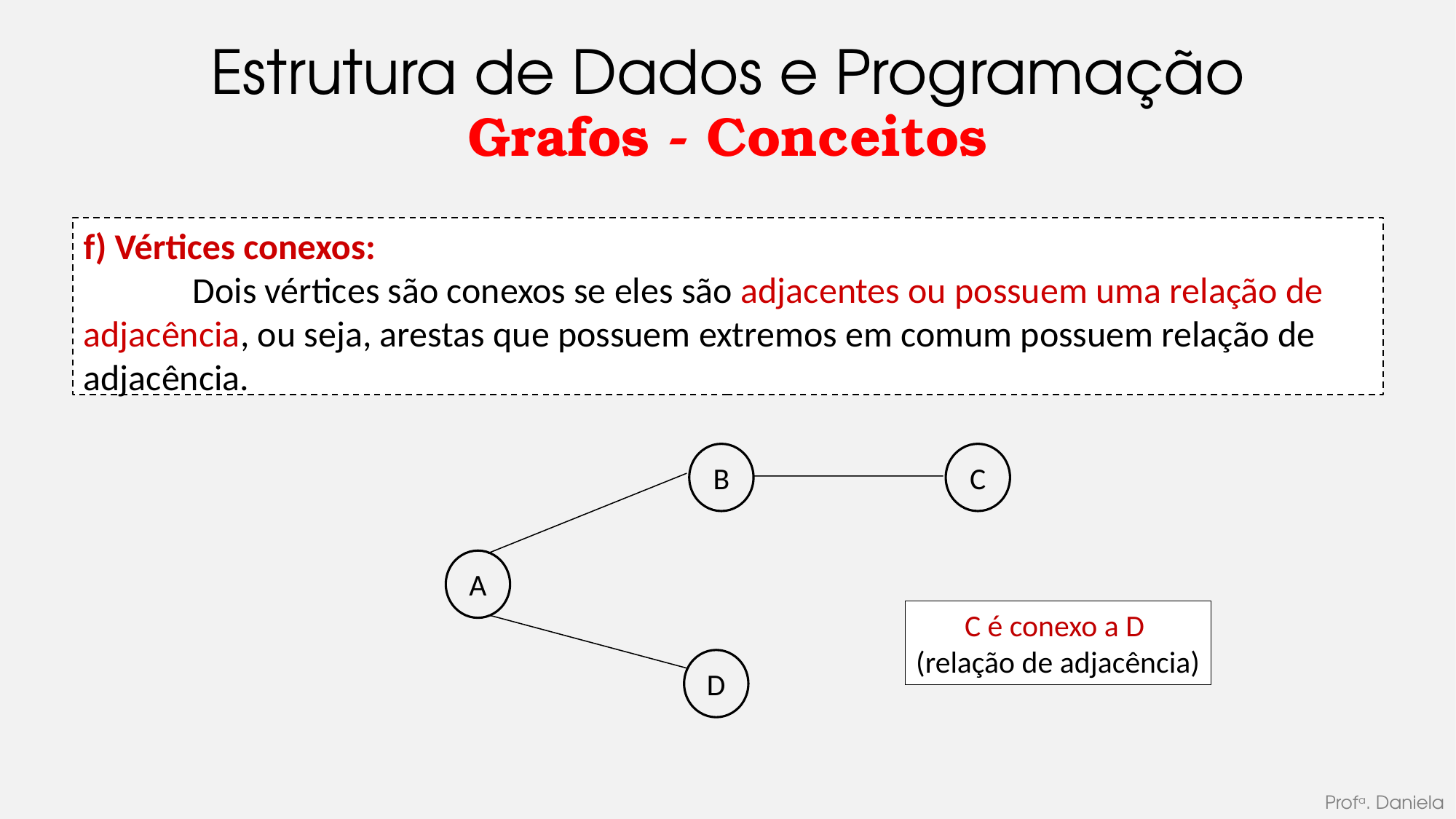

Estrutura de Dados e Programação

Grafos - Conceitos

f) Vértices conexos:
	Dois vértices são conexos se eles são adjacentes ou possuem uma relação de adjacência, ou seja, arestas que possuem extremos em comum possuem relação de adjacência.
B
C

A

D
C é conexo a D
(relação de adjacência)
Profa. Daniela